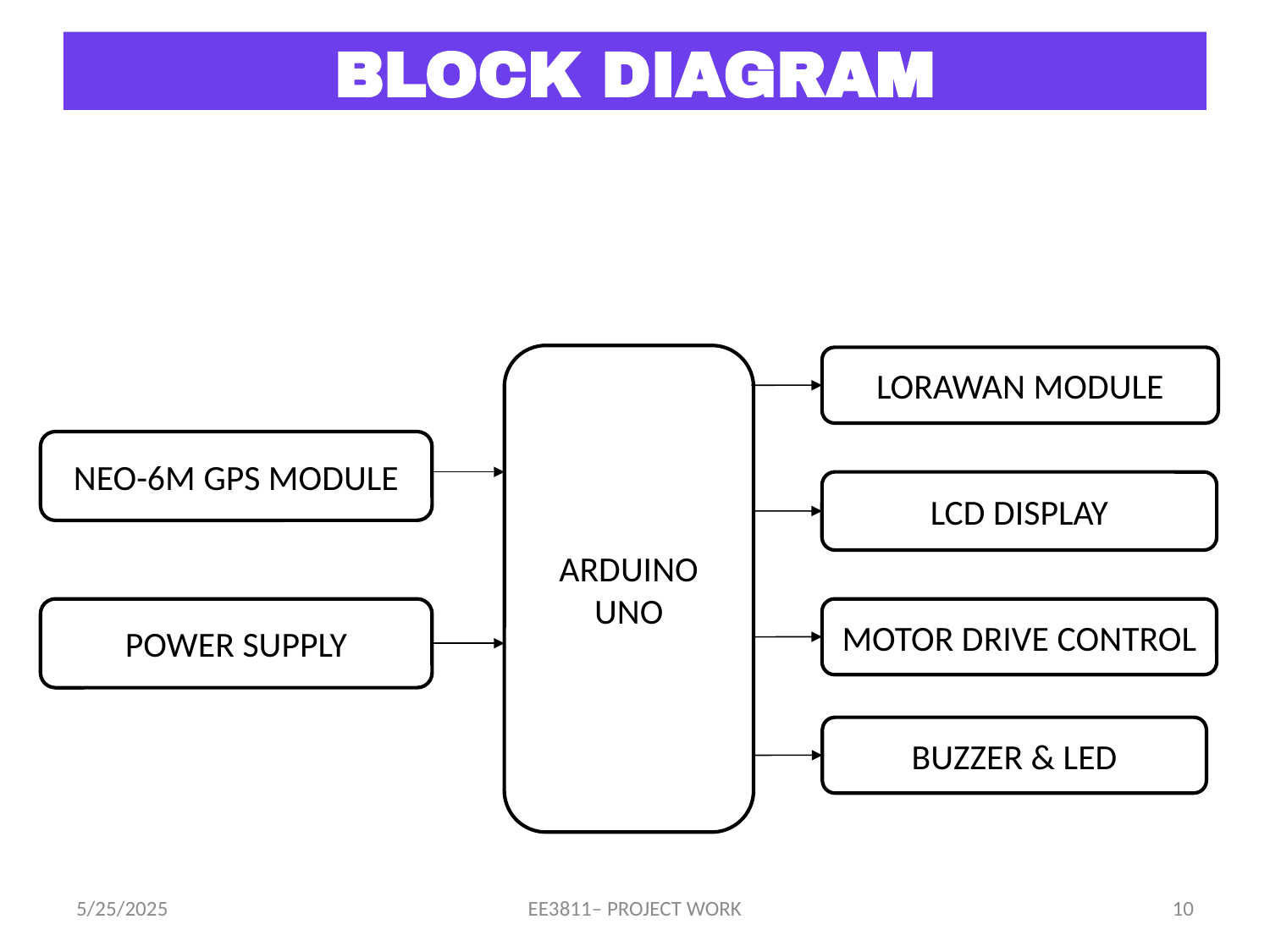

BLOCK DIAGRAM
ARDUINO UNO
LORAWAN MODULE
NEO-6M GPS MODULE
LCD DISPLAY
POWER SUPPLY
MOTOR DRIVE CONTROL
BUZZER & LED
5/25/2025
EE3811– PROJECT WORK
10